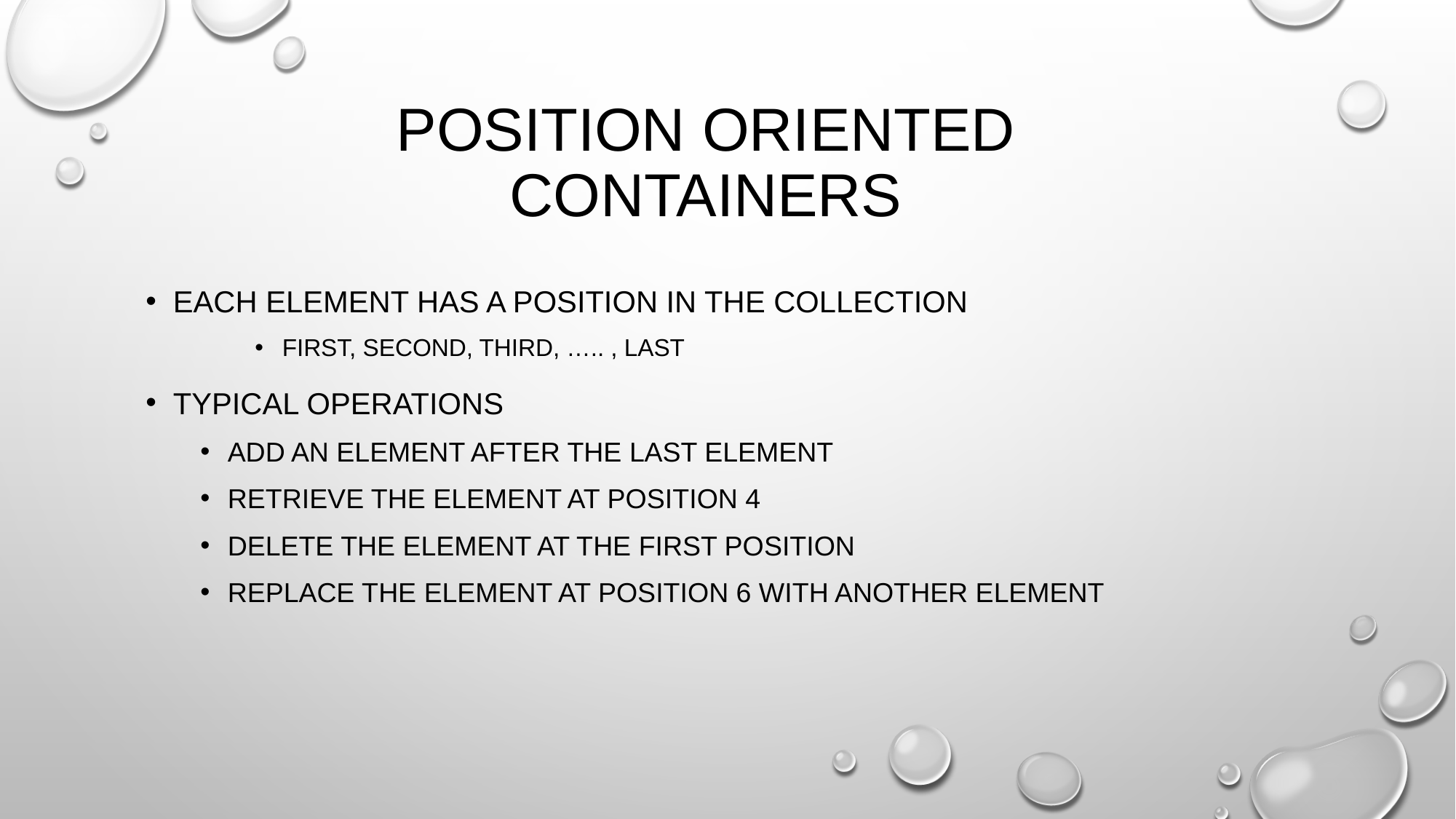

# Position oriented containers
Each element has a position in the collection
First, second, third, ….. , last
Typical operations
Add an element after the last element
Retrieve the element at position 4
Delete the element at the first position
Replace the element at position 6 with another element